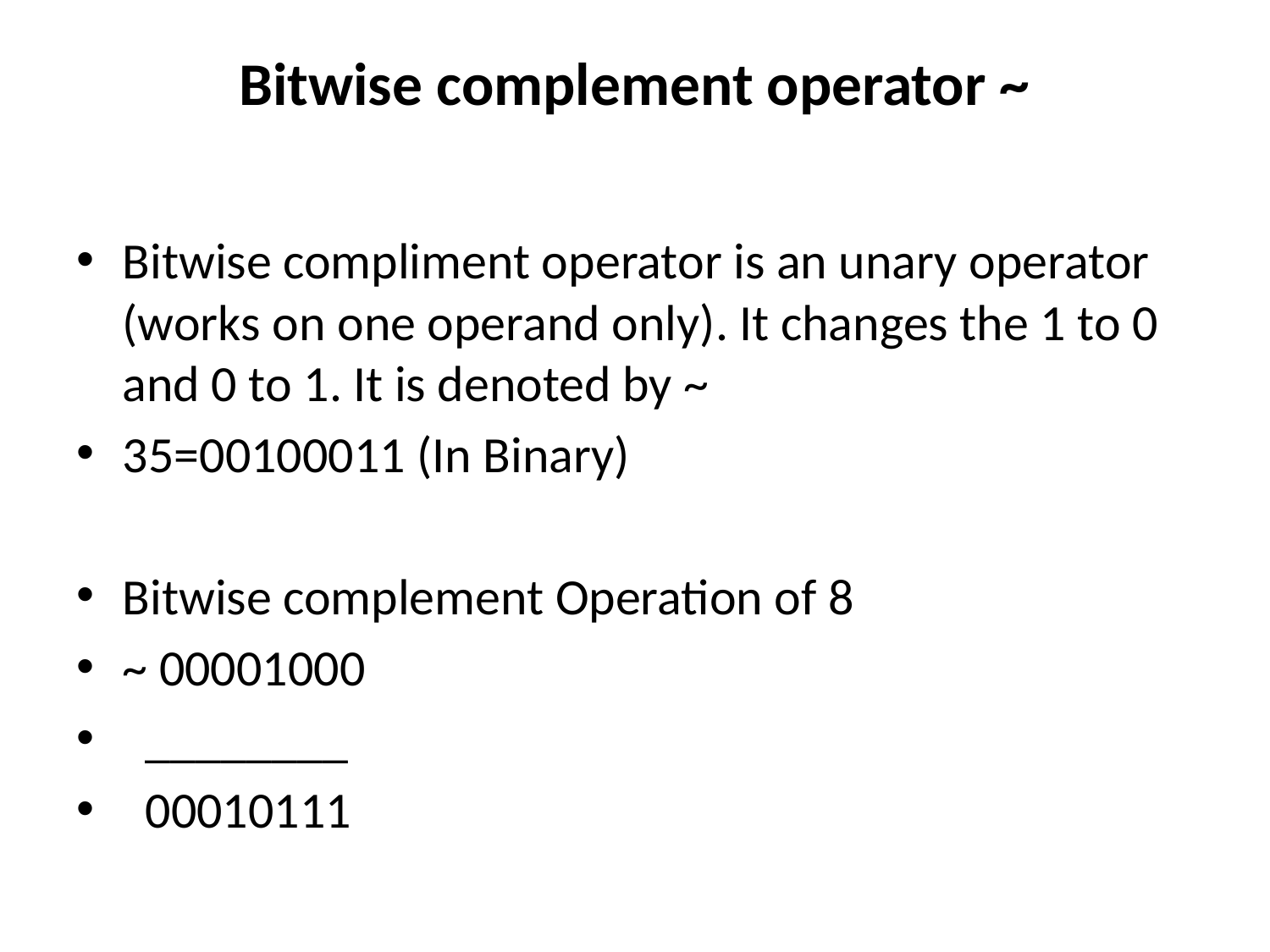

# Bitwise complement operator ~
Bitwise compliment operator is an unary operator (works on one operand only). It changes the 1 to 0 and 0 to 1. It is denoted by ~
35=00100011 (In Binary)

Bitwise complement Operation of 8
~ 00001000
  ________
  00010111